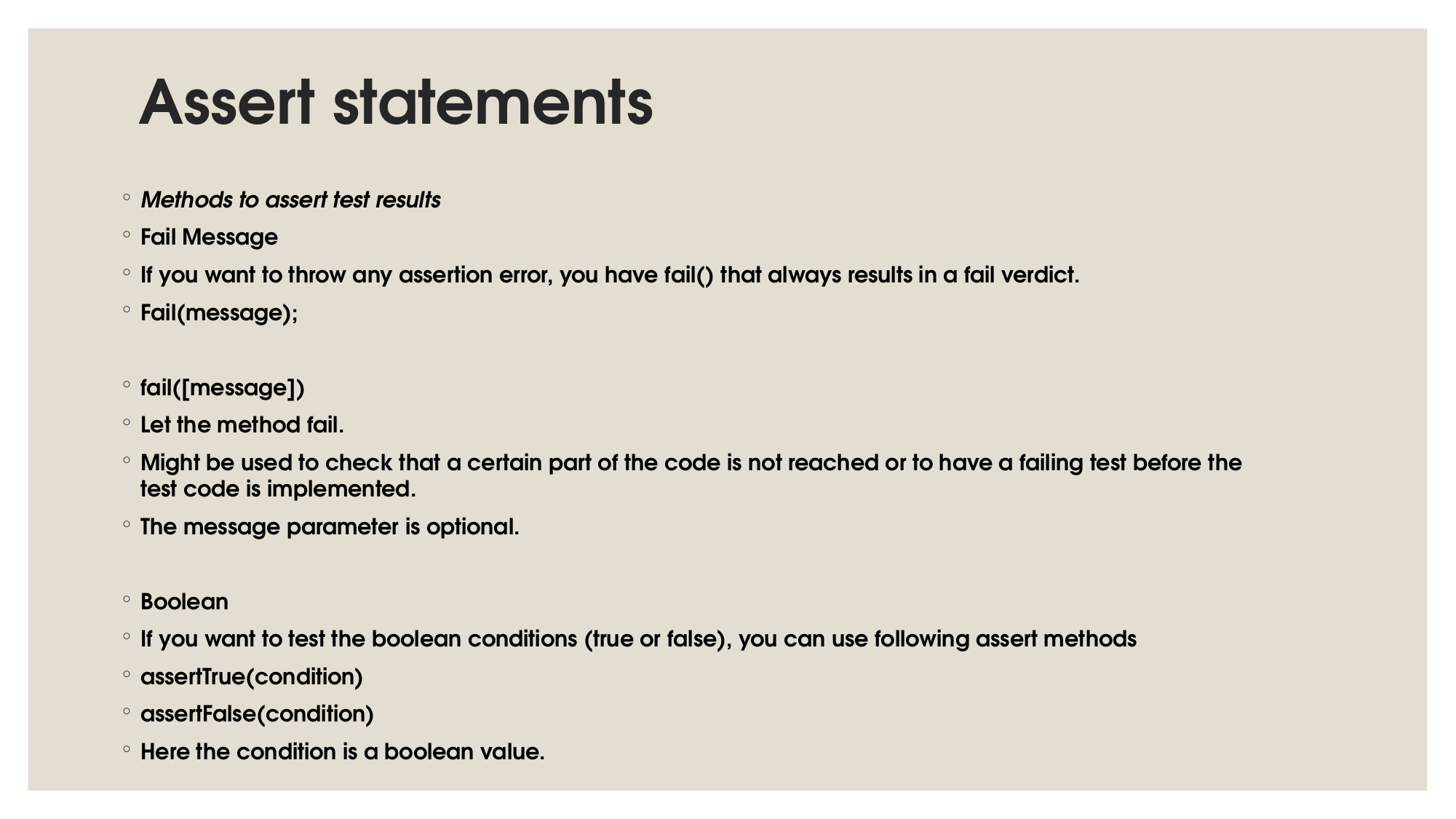

# Assert statements

Methods to assert test results
Fail Message
If you want to throw any assertion error, you have fail() that always results in a fail verdict.
Fail(message);

fail([message])
Let the method fail.
Might be used to check that a certain part of the code is not reached or to have a failing test before the test code is implemented.
The message parameter is optional.

Boolean
If you want to test the boolean conditions (true or false), you can use following assert methods
assertTrue(condition)
assertFalse(condition)
Here the condition is a boolean value.